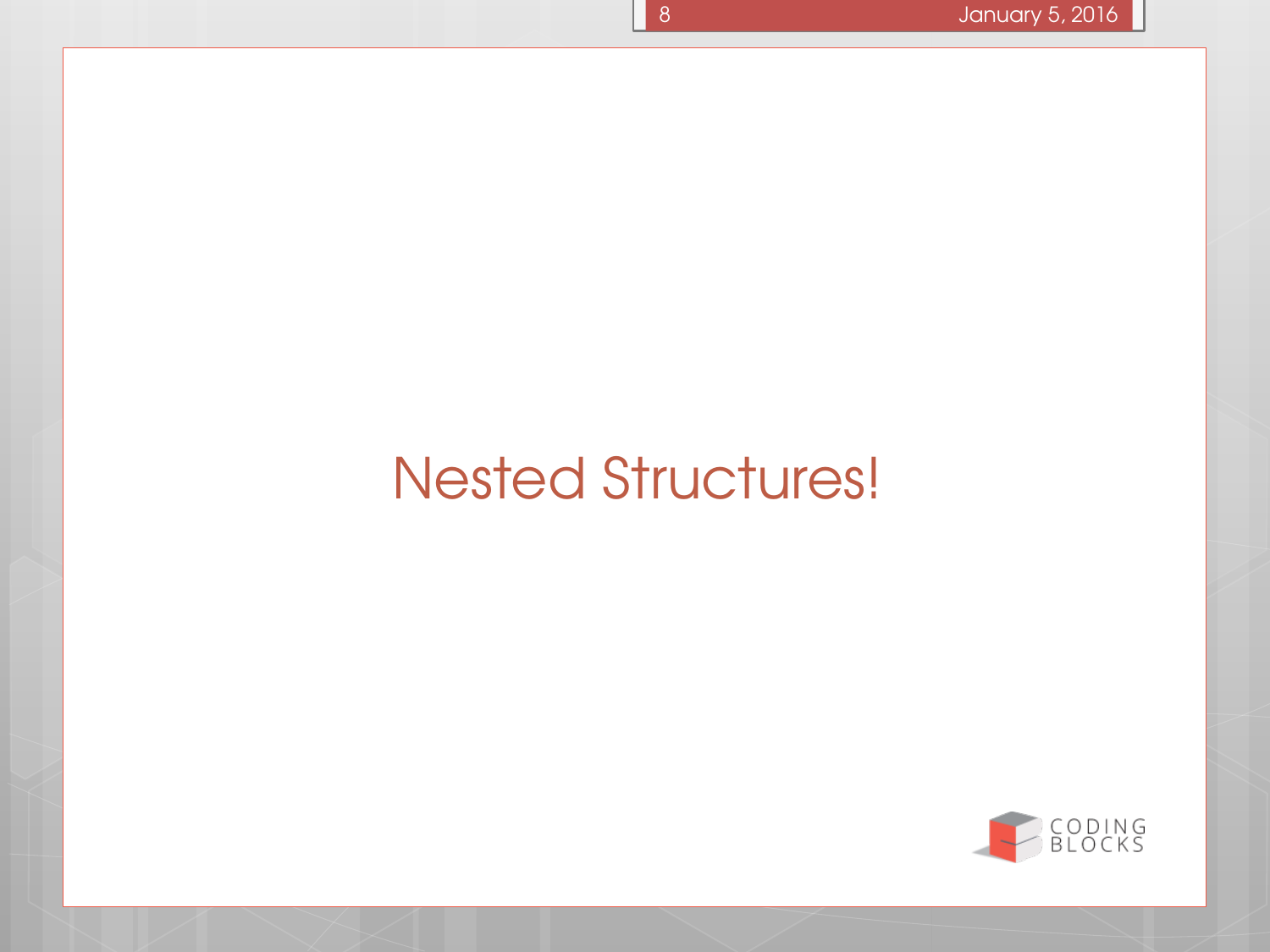

January 5, 2016
8
# Nested Structures!